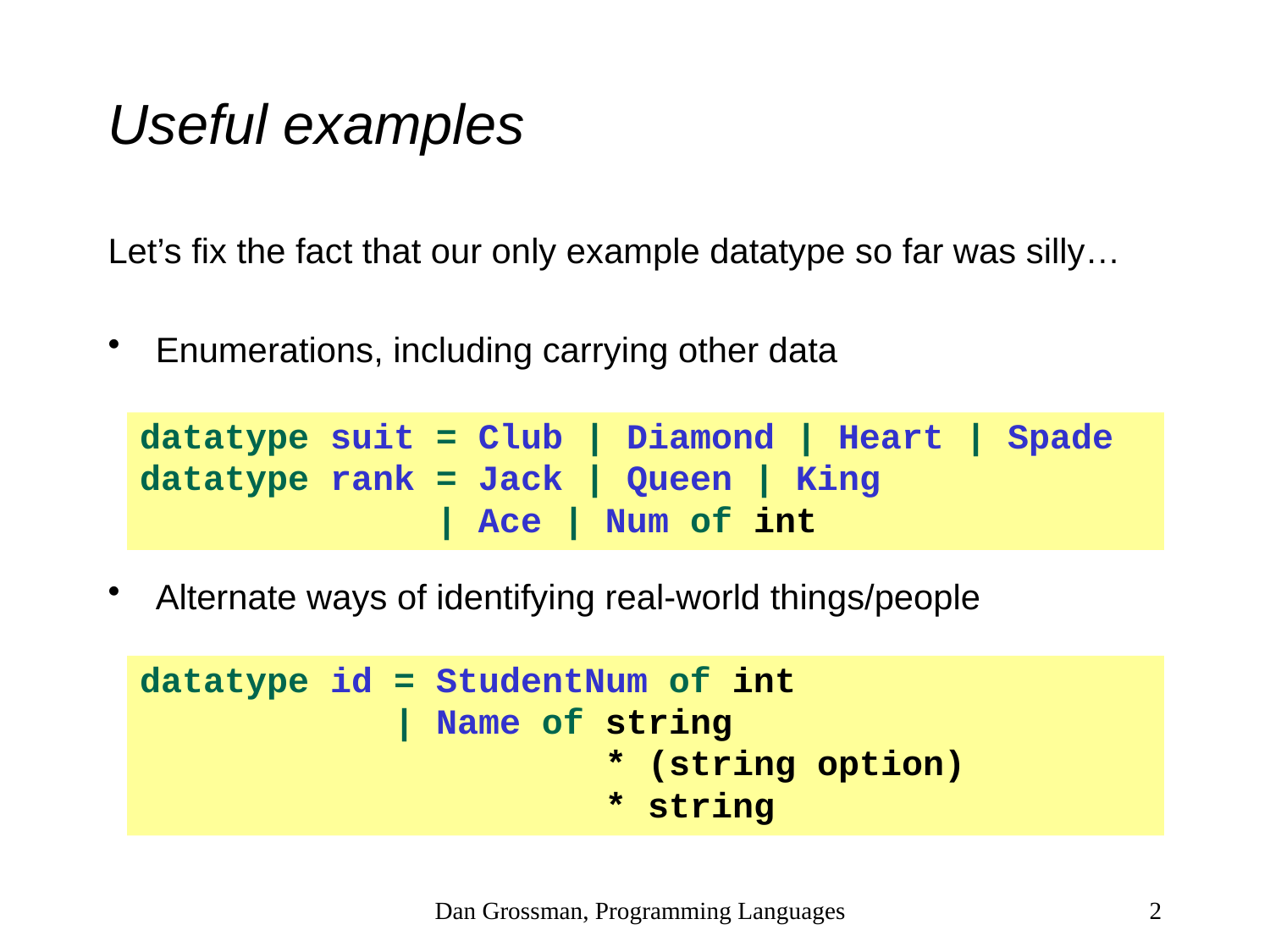

# Useful examples
Let’s fix the fact that our only example datatype so far was silly…

Enumerations, including carrying other data

Alternate ways of identifying real-world things/people
datatype suit = Club | Diamond | Heart | Spade
datatype rank = Jack | Queen | King
              | Ace | Num of int
datatype id = StudentNum of int
            | Name of string
                      * (string option)
                      * string
Dan Grossman, Programming Languages
2